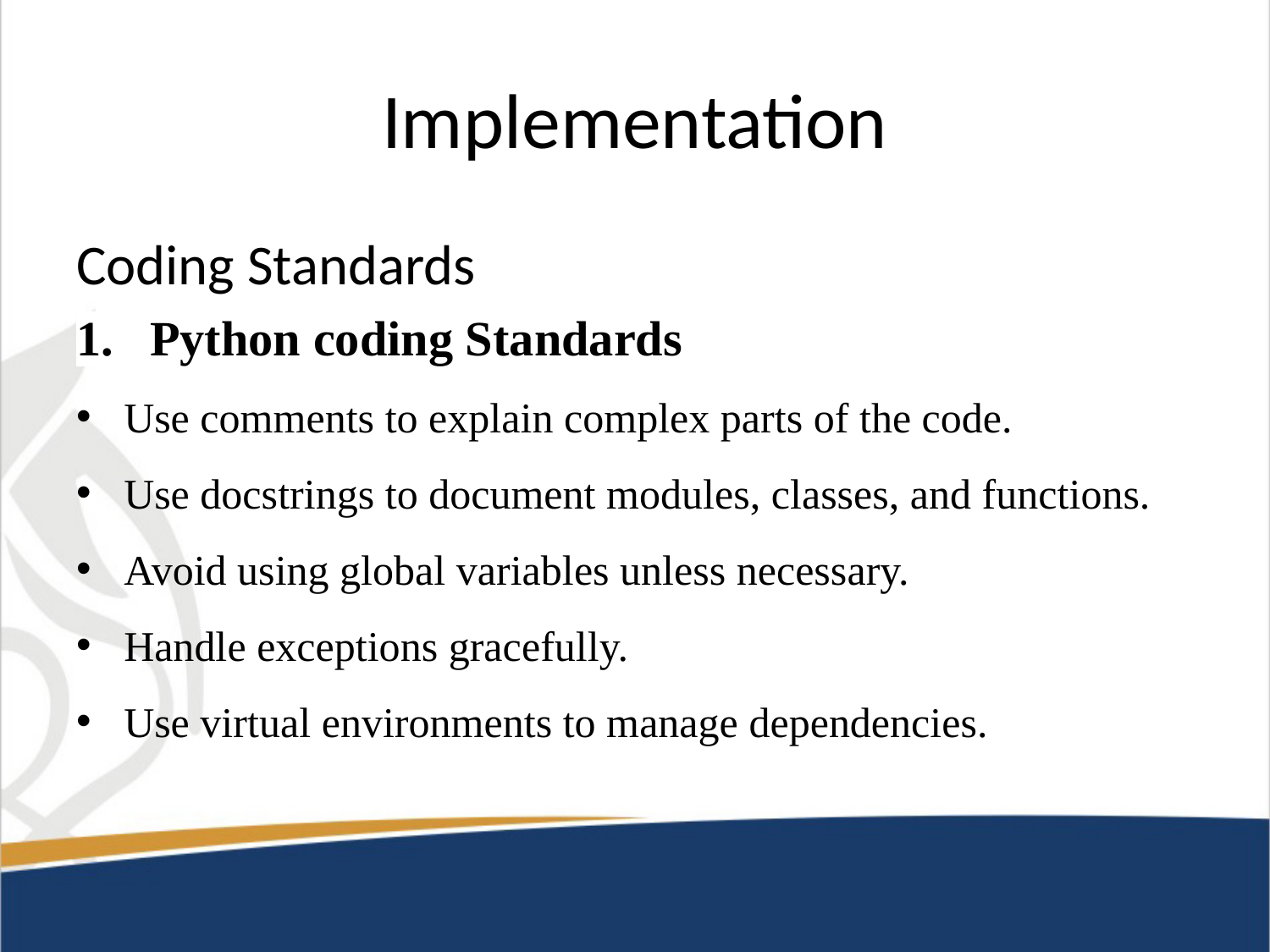

# Implementation
Coding Standards
1.   Python coding Standards
Use comments to explain complex parts of the code.
Use docstrings to document modules, classes, and functions.
Avoid using global variables unless necessary.
Handle exceptions gracefully.
Use virtual environments to manage dependencies.